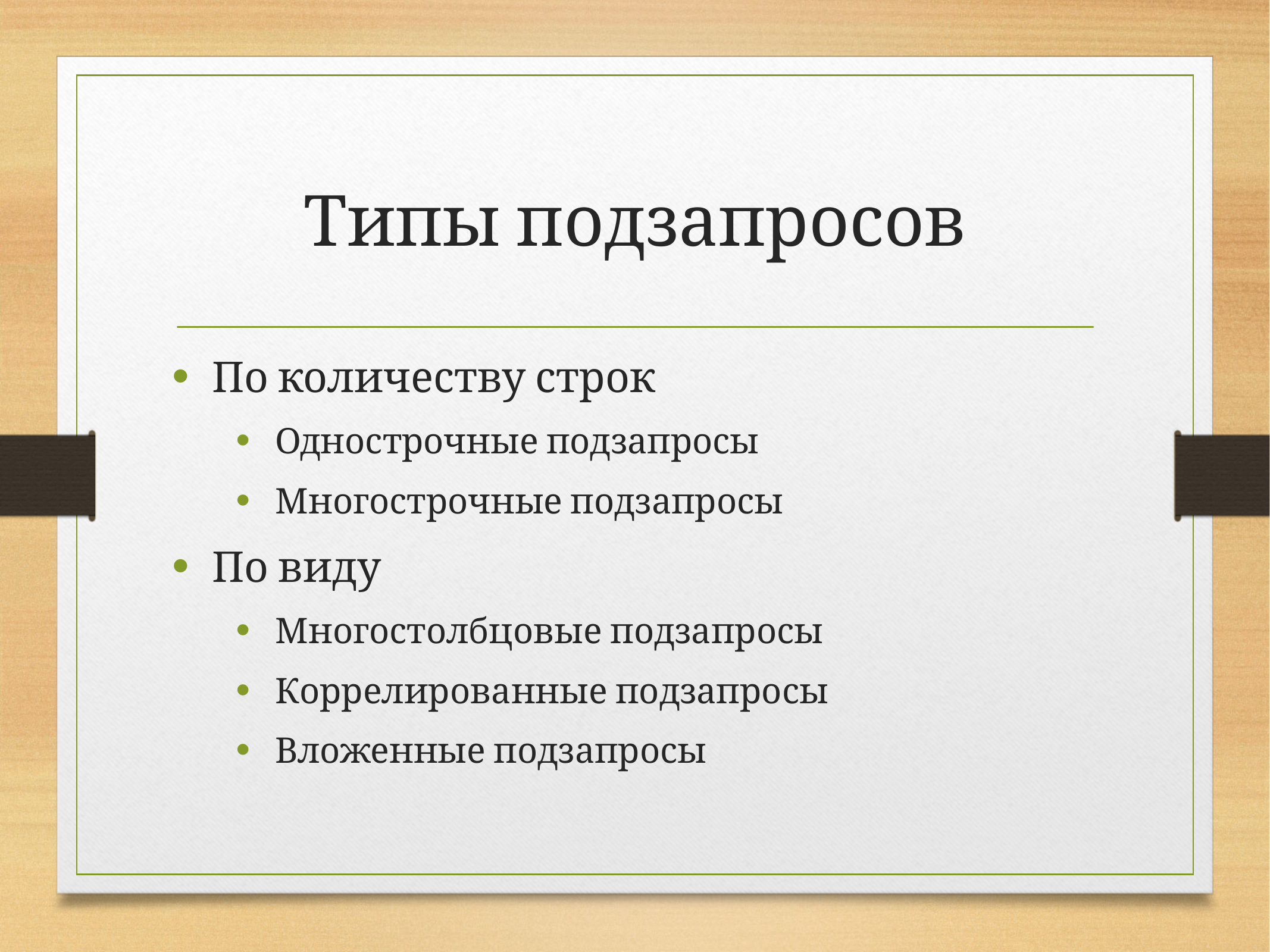

# Типы подзапросов
По количеству строк
Однострочные подзапросы
Многострочные подзапросы
По виду
Многостолбцовые подзапросы
Коррелированные подзапросы
Вложенные подзапросы